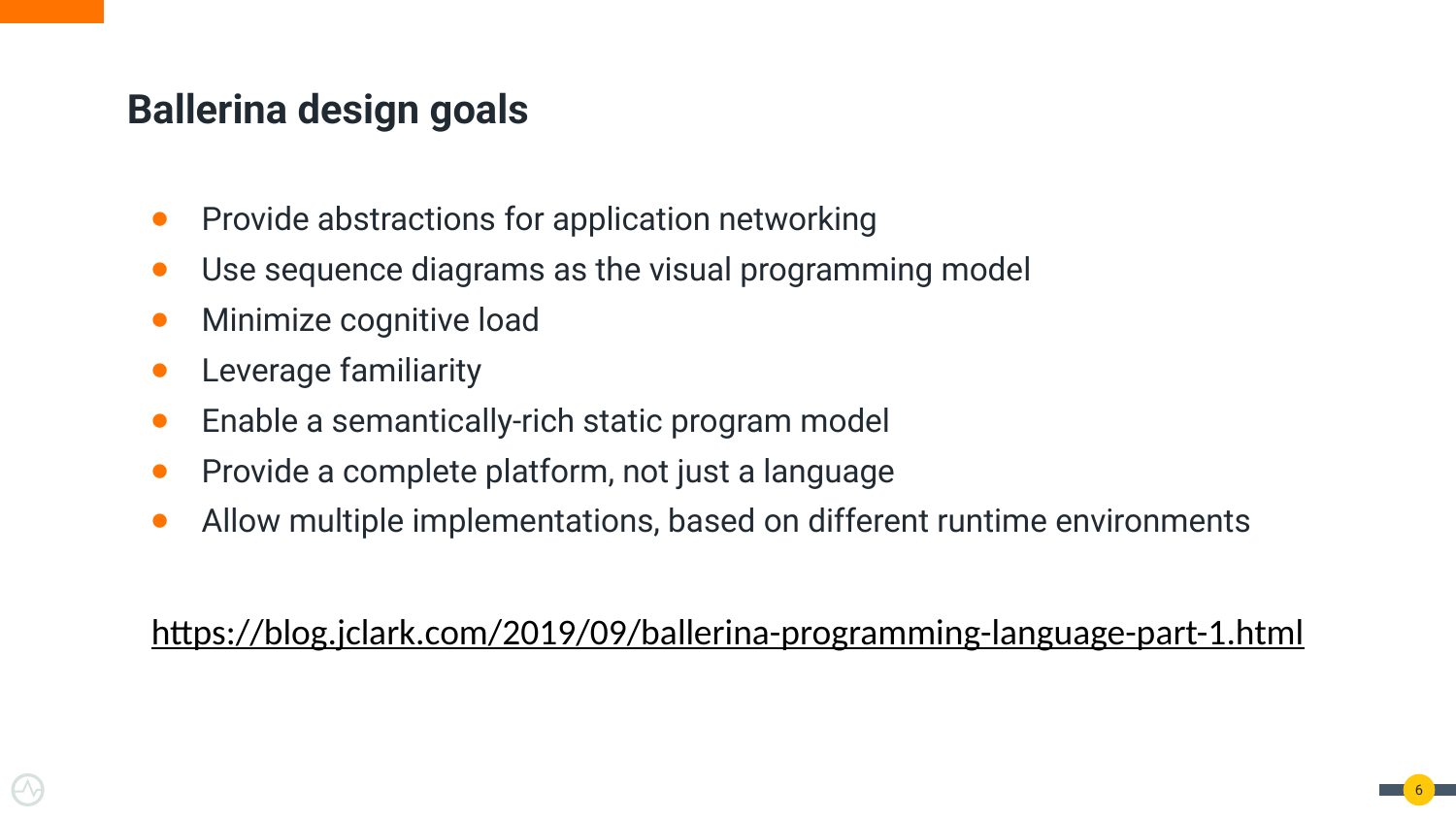

# Ballerina design goals
Provide abstractions for application networking
Use sequence diagrams as the visual programming model
Minimize cognitive load
Leverage familiarity
Enable a semantically-rich static program model
Provide a complete platform, not just a language
Allow multiple implementations, based on different runtime environments

https://blog.jclark.com/2019/09/ballerina-programming-language-part-1.html
6